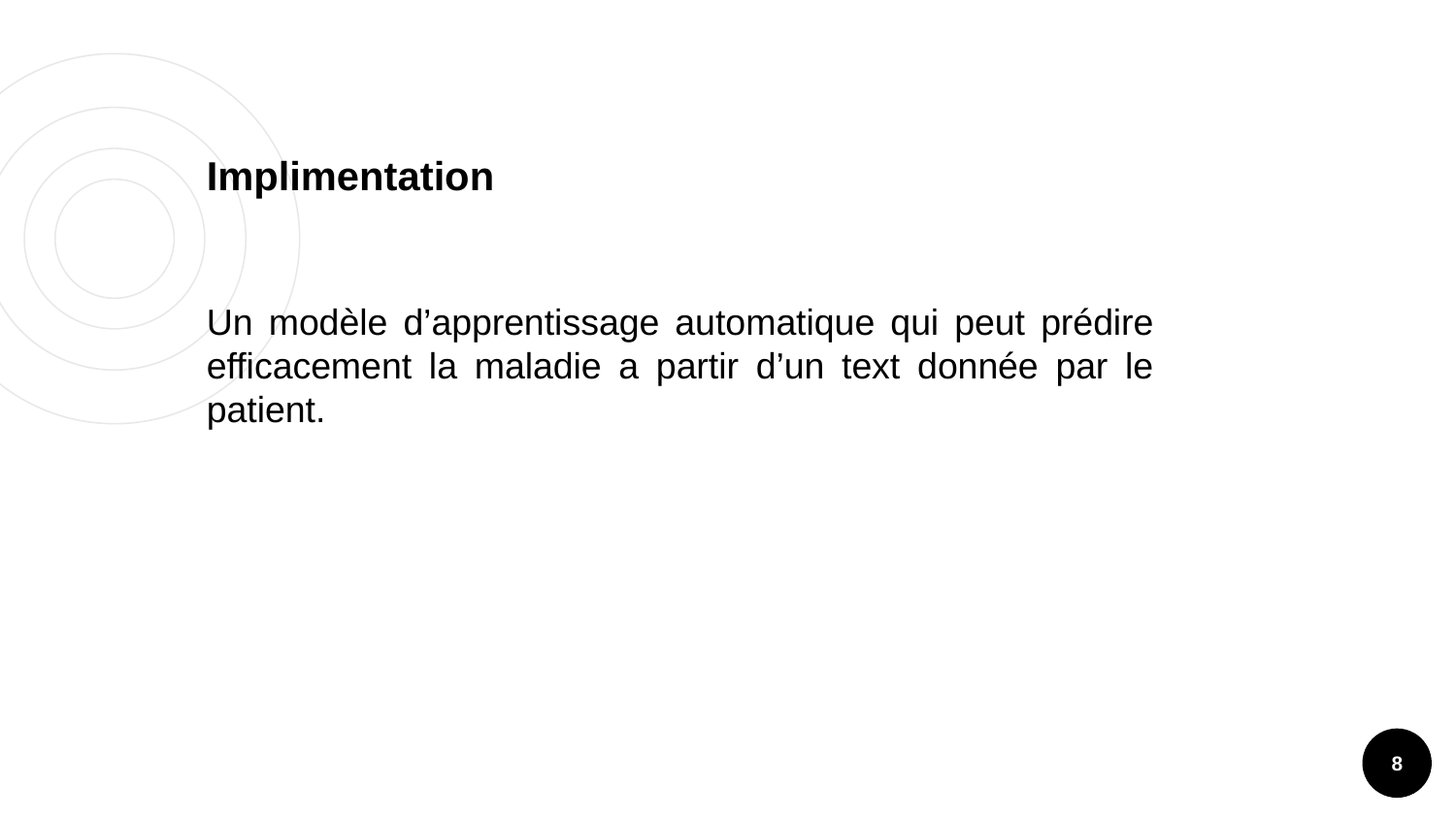

# Implimentation
Un modèle d’apprentissage automatique qui peut prédire efficacement la maladie a partir d’un text donnée par le patient.
8